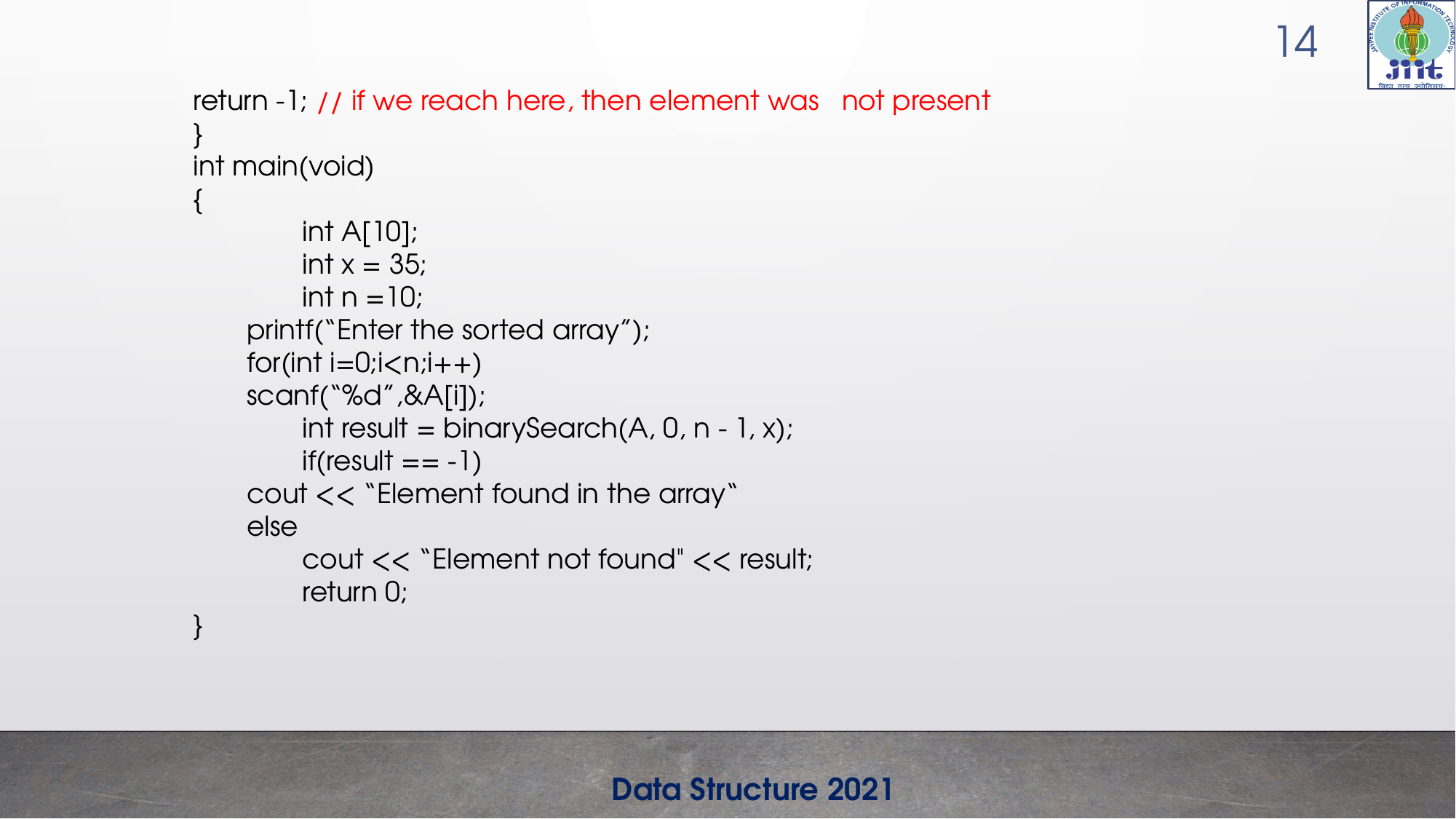

14
return -1; // if we reach here, then element was   not present
}
int main(void)
{
	int A[10];
	int x = 35;
	int n =10;
       printf(“Enter the sorted array”);
       for(int i=0;i<n;i++)
       scanf(“%d”,&A[i]);
	int result = binarySearch(A, 0, n - 1, x);
	if(result == -1)
       cout << “Element found in the array“
       else
	cout << “Element not found" << result;
	return 0;
}